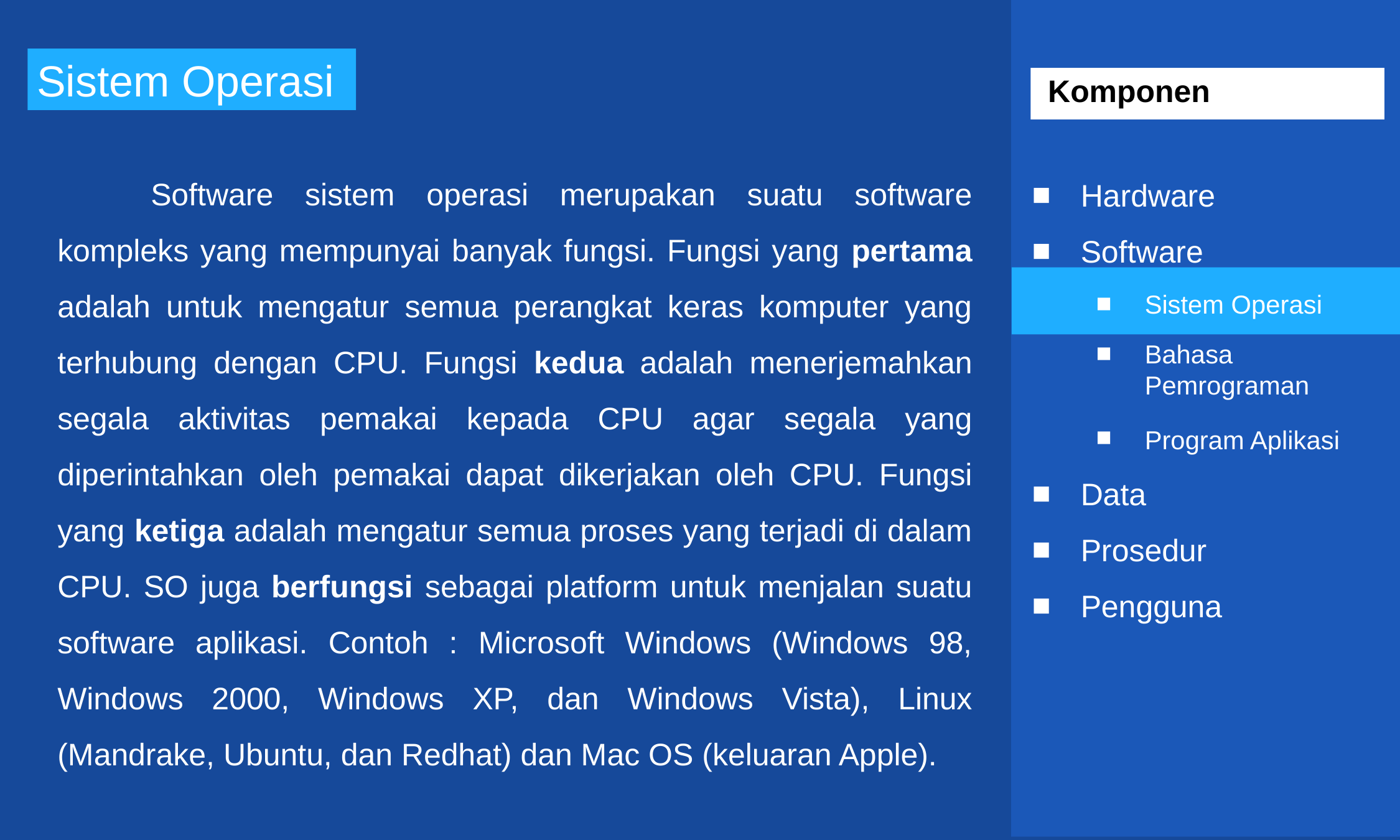

Sistem Operasi
  Komponen
	Software sistem operasi merupakan suatu software kompleks yang mempunyai banyak fungsi. Fungsi yang pertama adalah untuk mengatur semua perangkat keras komputer yang terhubung dengan CPU. Fungsi kedua adalah menerjemahkan segala aktivitas pemakai kepada CPU agar segala yang diperintahkan oleh pemakai dapat dikerjakan oleh CPU. Fungsi yang ketiga adalah mengatur semua proses yang terjadi di dalam CPU. SO juga berfungsi sebagai platform untuk menjalan suatu software aplikasi. Contoh : Microsoft Windows (Windows 98, Windows 2000, Windows XP, dan Windows Vista), Linux (Mandrake, Ubuntu, dan Redhat) dan Mac OS (keluaran Apple).
Hardware
Software
Sistem Operasi
Bahasa Pemrograman
Program Aplikasi
Data
Prosedur
Pengguna